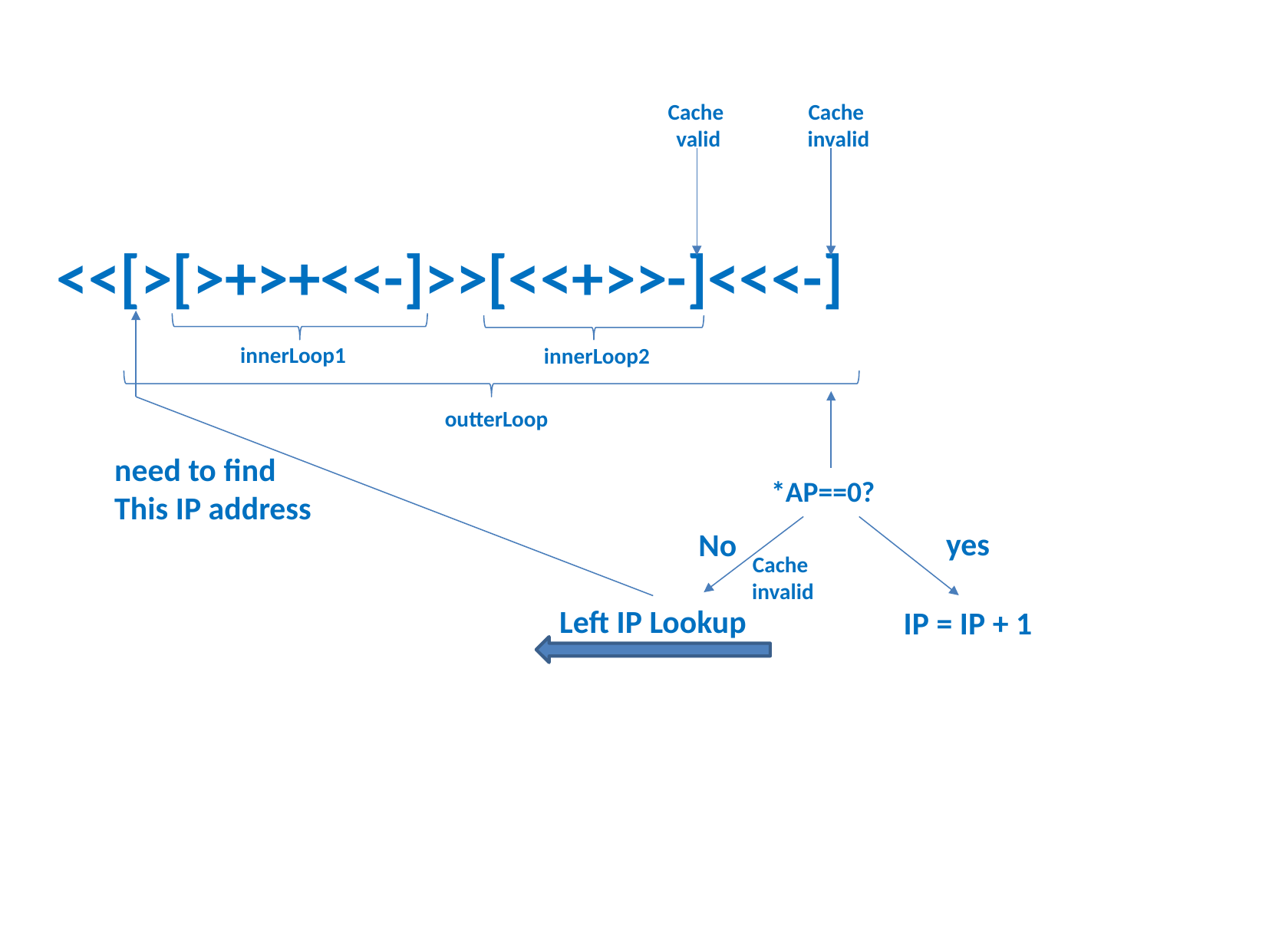

Cache
valid
Cache
invalid

<<[>[>+>+<<-]>>[<<+>>-]<<<-]
innerLoop1
innerLoop2
outterLoop
need to find
This IP address
*AP==0?
yes
No
Cache
invalid
Left IP Lookup
IP = IP + 1